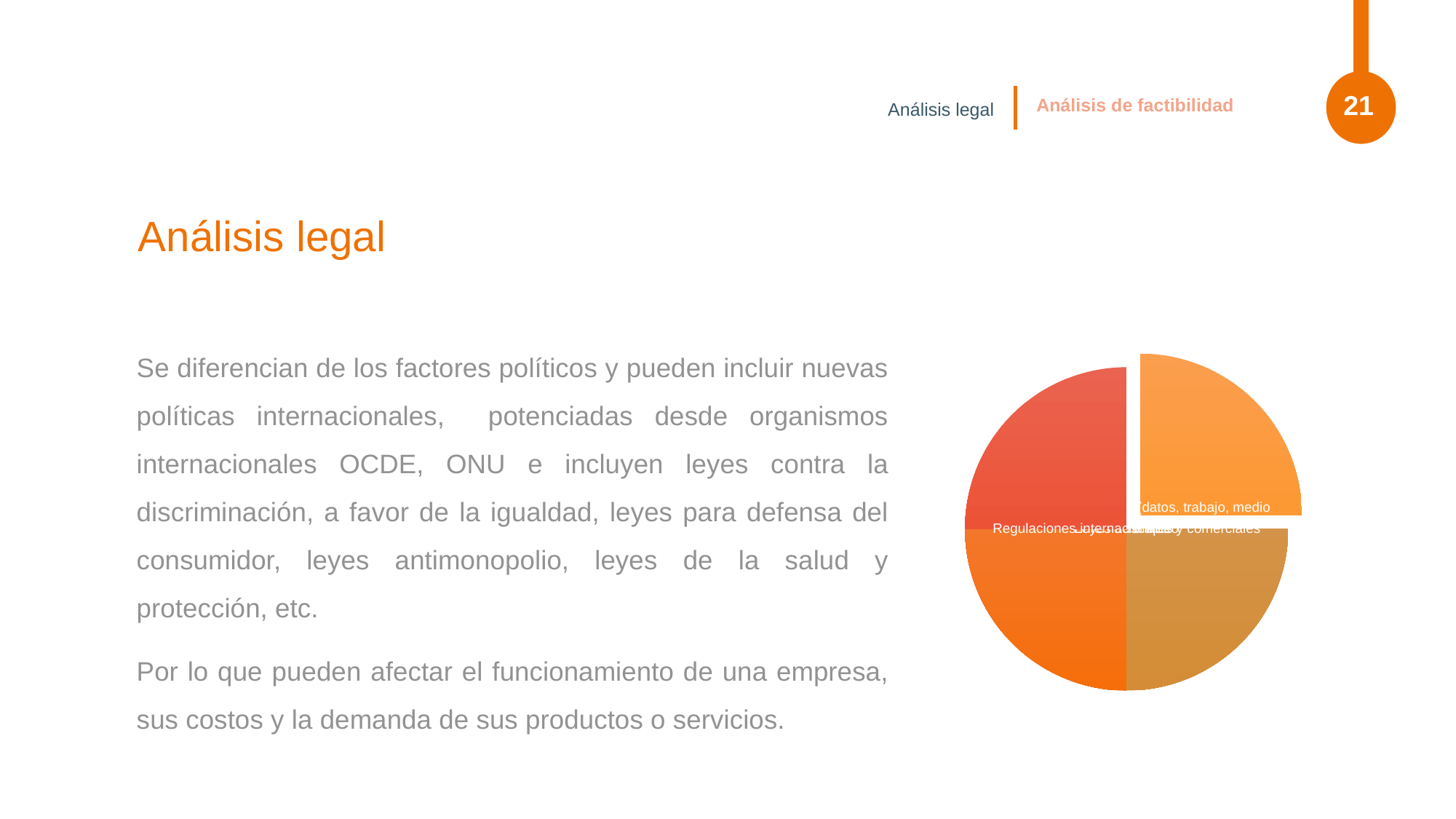

Análisis legal
Análisis de factibilidad
21
# Análisis legal
Se diferencian de los factores políticos y pueden incluir nuevas políticas internacionales,  potenciadas desde organismos internacionales OCDE, ONU e incluyen leyes contra la discriminación, a favor de la igualdad, leyes para defensa del consumidor, leyes antimonopolio, leyes de la salud y protección, etc.
Por lo que pueden afectar el funcionamiento de una empresa, sus costos y la demanda de sus productos o servicios.

Leyes de protección (datos, trabajo, medio ambiente, propiedad intelectual, consumidor)
Leyes fiscales
Leyes de empleo
Regulaciones internacionales y comerciales